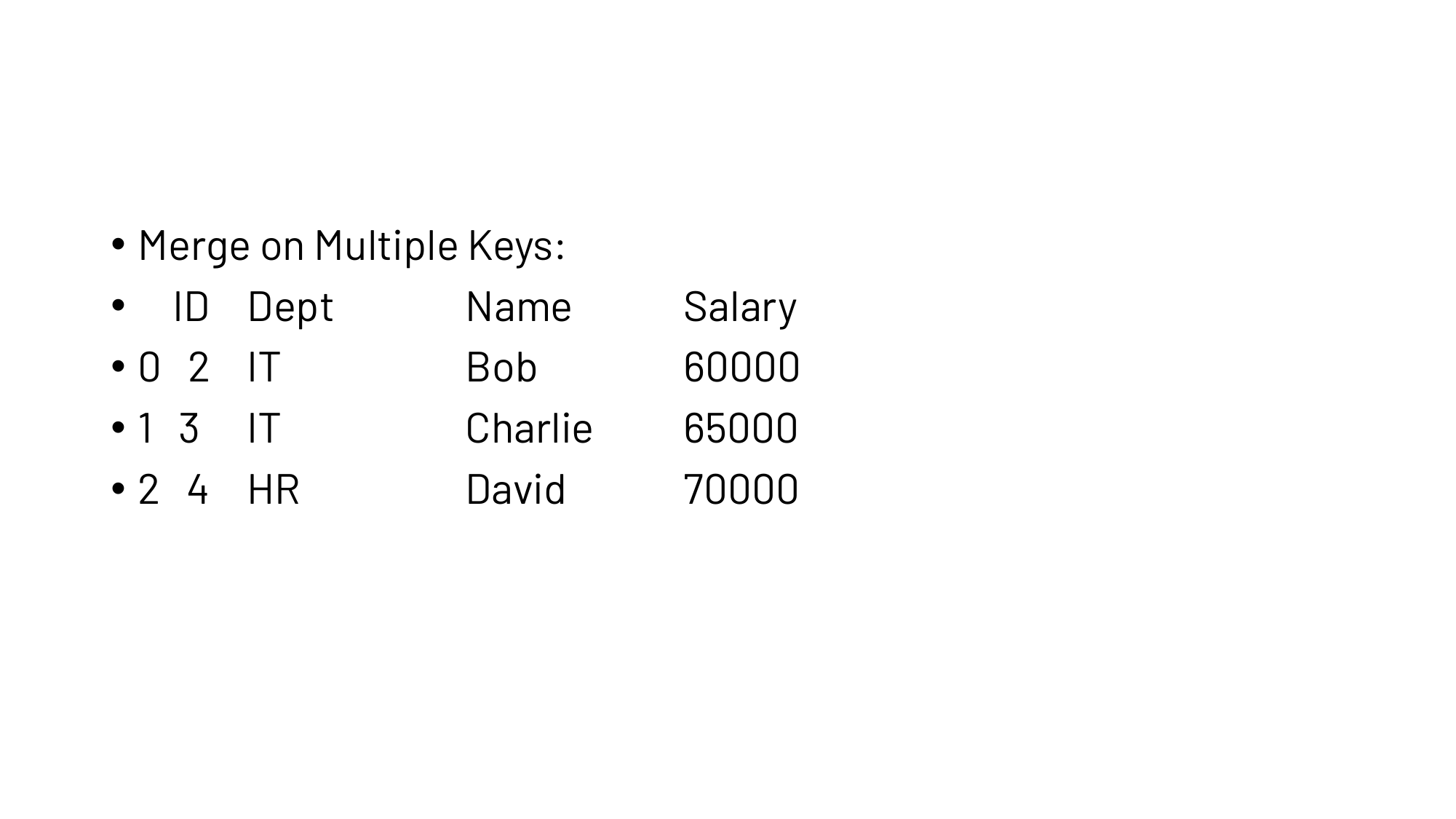

#
Merge on Multiple Keys:
    ID  	Dept 		Name  	Salary
0   2   	IT      		Bob   		60000
1   3   	IT  		Charlie   	65000
2   4   	HR    		David   	70000